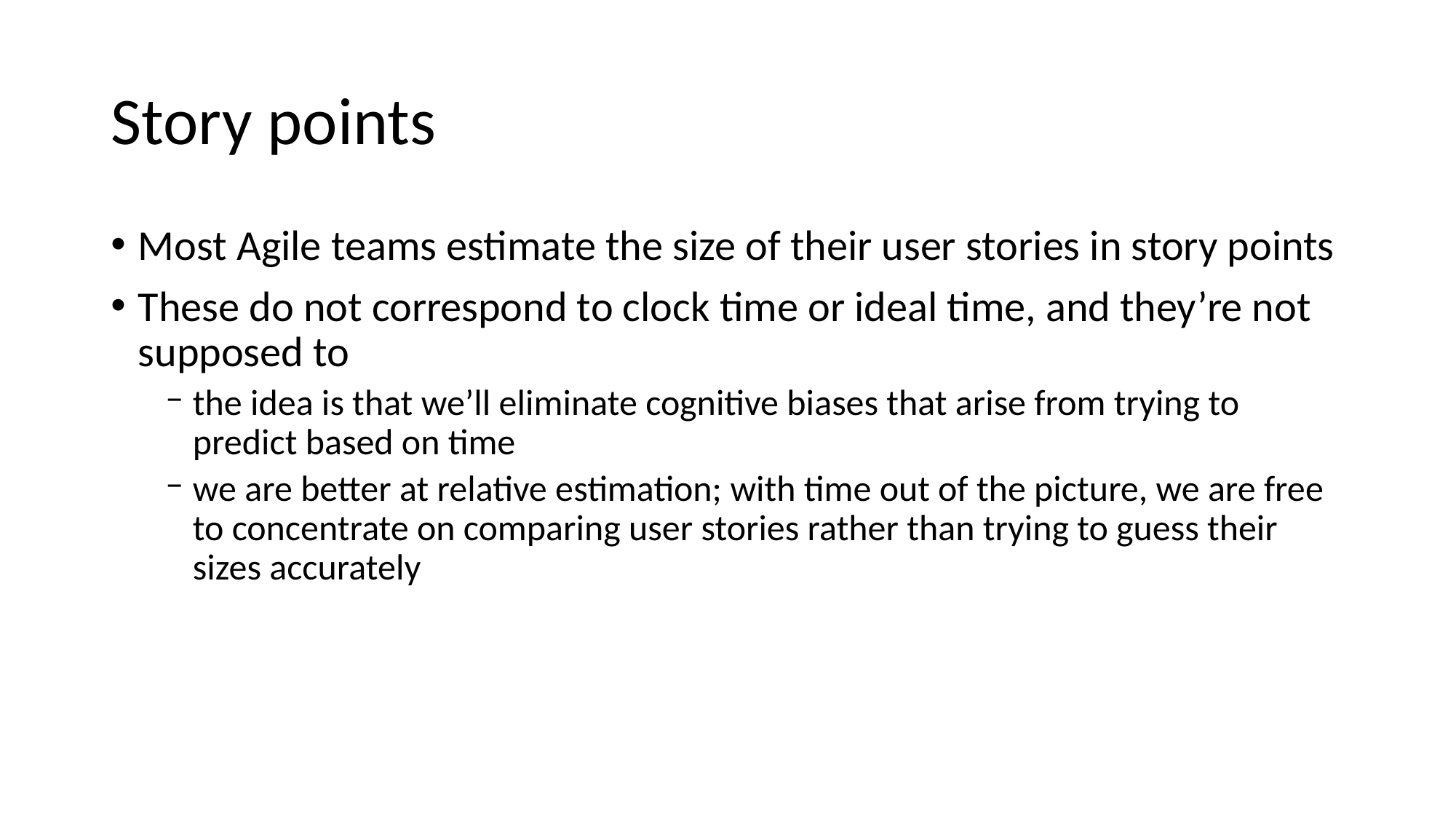

# Story points
Most Agile teams estimate the size of their user stories in story points
These do not correspond to clock time or ideal time, and they’re not supposed to
the idea is that we’ll eliminate cognitive biases that arise from trying to predict based on time
we are better at relative estimation; with time out of the picture, we are free to concentrate on comparing user stories rather than trying to guess their sizes accurately